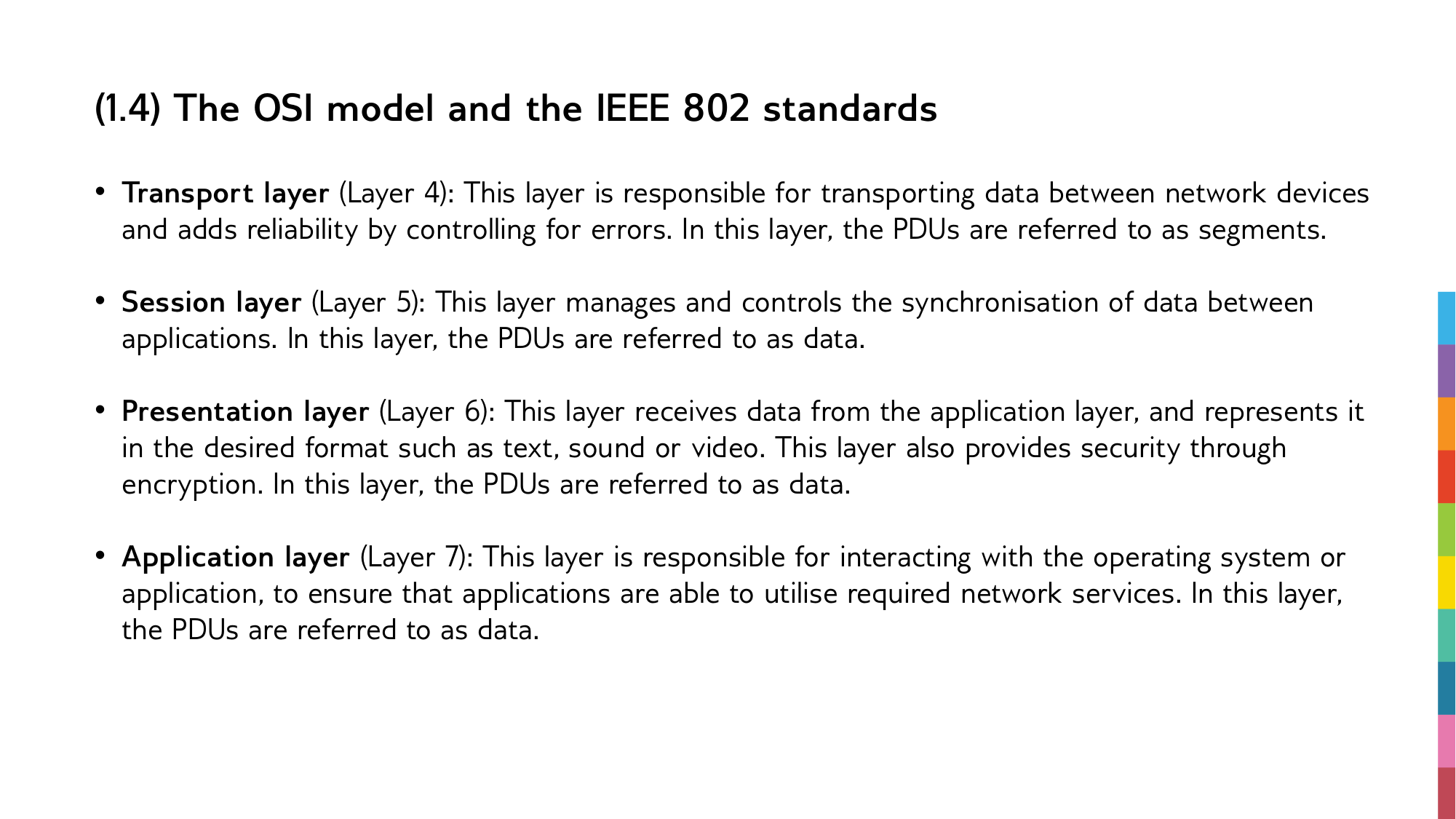

# (1.4) The OSI model and the IEEE 802 standards
Transport layer (Layer 4): This layer is responsible for transporting data between network devices and adds reliability by controlling for errors. In this layer, the PDUs are referred to as segments.

Session layer (Layer 5): This layer manages and controls the synchronisation of data between applications. In this layer, the PDUs are referred to as data.

Presentation layer (Layer 6): This layer receives data from the application layer, and represents it in the desired format such as text, sound or video. This layer also provides security through encryption. In this layer, the PDUs are referred to as data.

Application layer (Layer 7): This layer is responsible for interacting with the operating system or application, to ensure that applications are able to utilise required network services. In this layer, the PDUs are referred to as data.